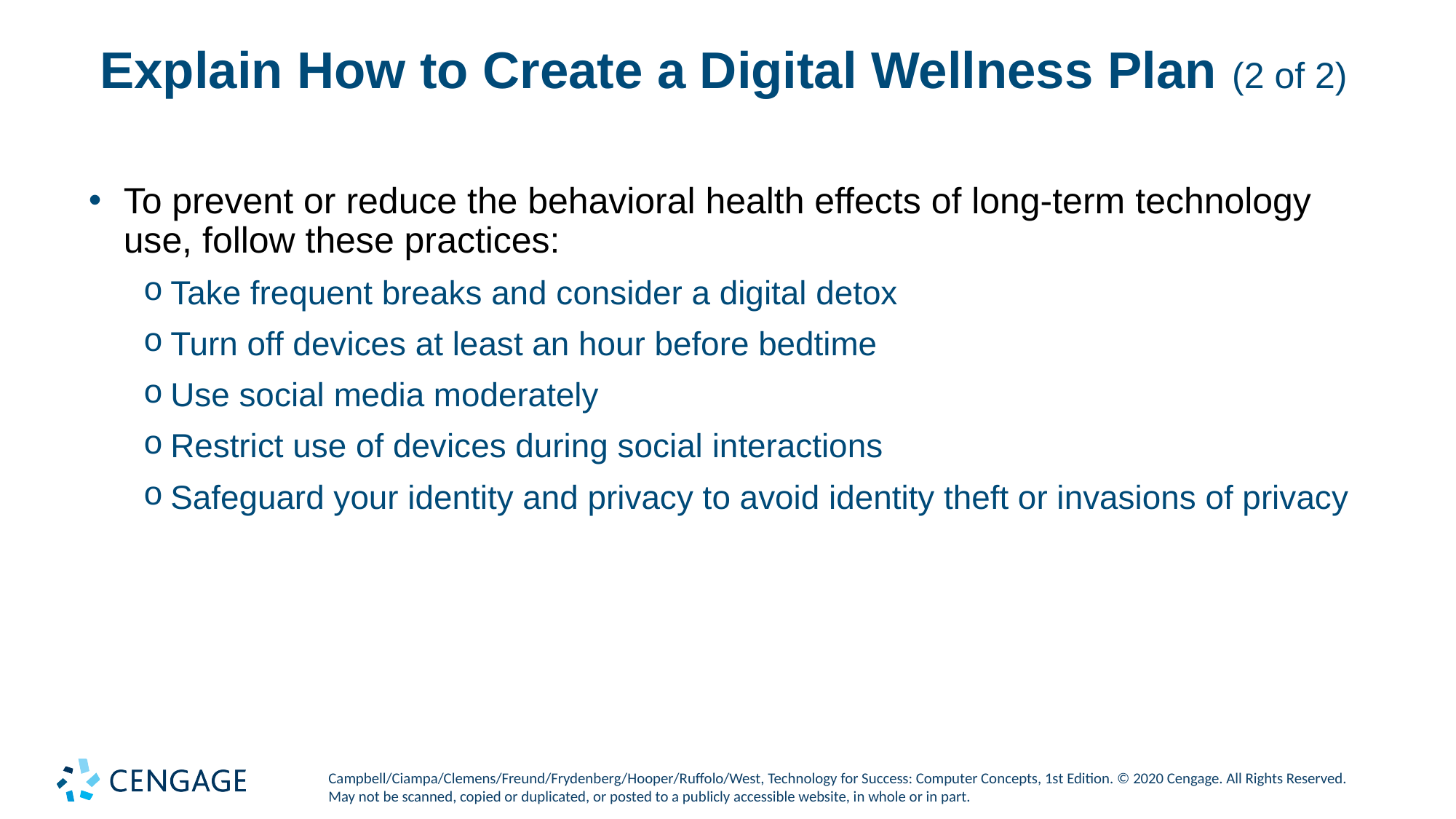

# Explain How to Create a Digital Wellness Plan (2 of 2)
To prevent or reduce the behavioral health effects of long-term technology use, follow these practices:
Take frequent breaks and consider a digital detox
Turn off devices at least an hour before bedtime
Use social media moderately
Restrict use of devices during social interactions
Safeguard your identity and privacy to avoid identity theft or invasions of privacy
Campbell/Ciampa/Clemens/Freund/Frydenberg/Hooper/Ruffolo/West, Technology for Success: Computer Concepts, 1st Edition. © 2020 Cengage. All Rights Reserved. May not be scanned, copied or duplicated, or posted to a publicly accessible website, in whole or in part.